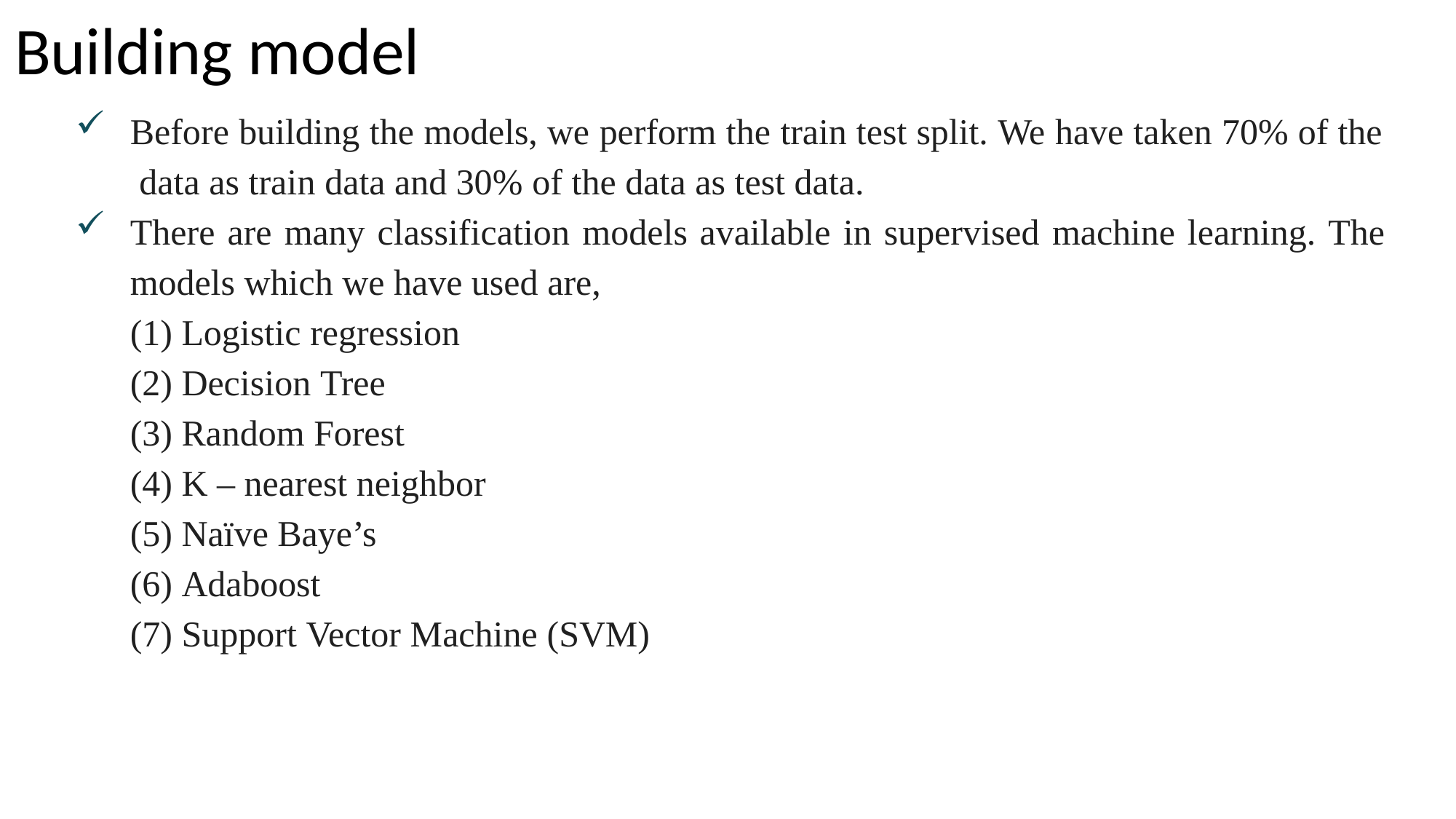

# Building model
Before building the models, we perform the train test split. We have taken 70% of the  data as train data and 30% of the data as test data.
There are many classification models available in supervised machine learning. The
models which we have used are,
Logistic regression
Decision Tree
Random Forest
K – nearest neighbor
Naïve Baye’s
Adaboost
Support Vector Machine (SVM)